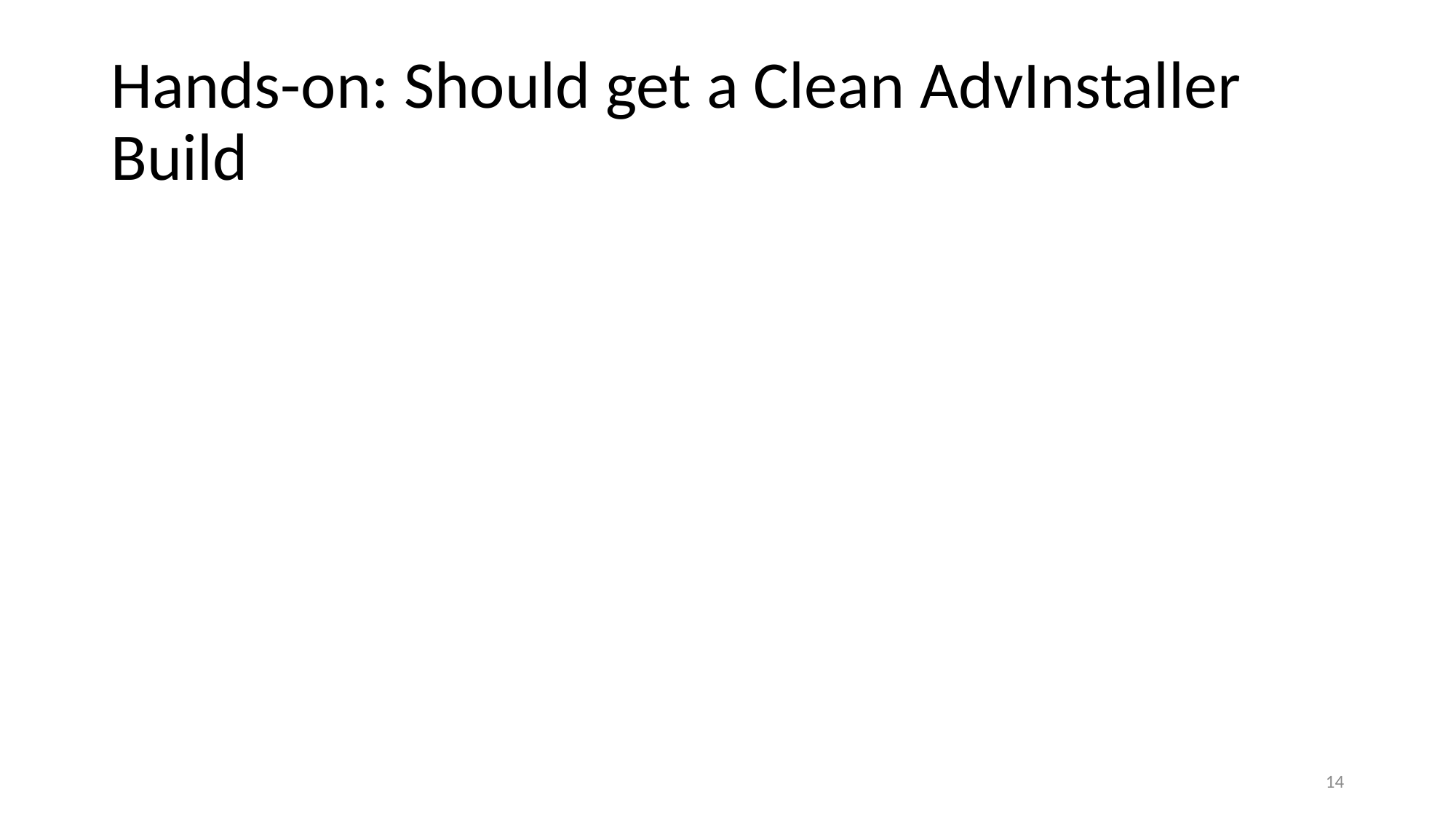

# Hands-on: Should get a Clean AdvInstaller Build

14